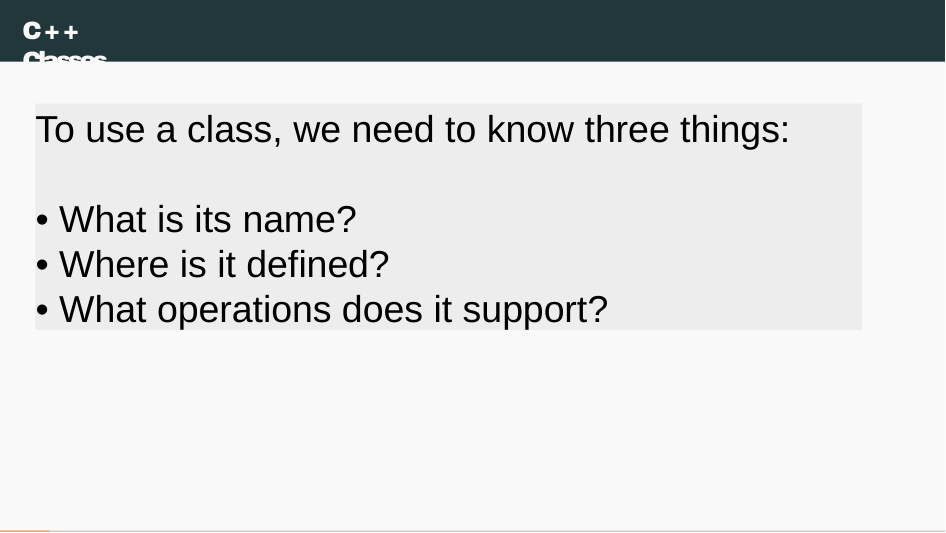

# C++ Classes
To use a class, we need to know three things:

• What is its name?
• Where is it defined?
• What operations does it support?